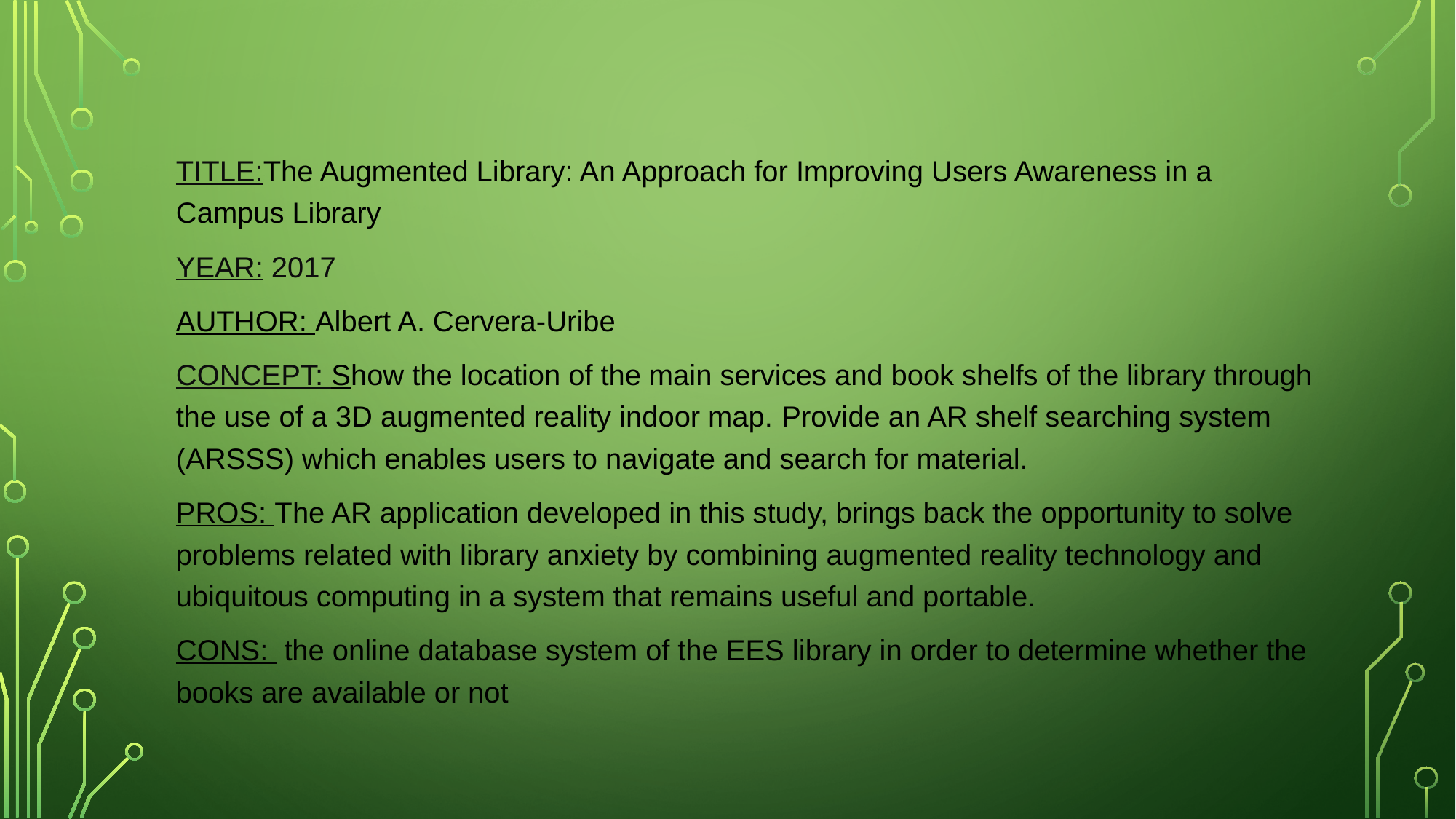

TITLE:The Augmented Library: An Approach for Improving Users Awareness in a Campus Library
YEAR: 2017
AUTHOR: Albert A. Cervera-Uribe
CONCEPT: Show the location of the main services and book shelfs of the library through the use of a 3D augmented reality indoor map. Provide an AR shelf searching system (ARSSS) which enables users to navigate and search for material.
PROS: The AR application developed in this study, brings back the opportunity to solve problems related with library anxiety by combining augmented reality technology and ubiquitous computing in a system that remains useful and portable.
CONS:  the online database system of the EES library in order to determine whether the books are available or not